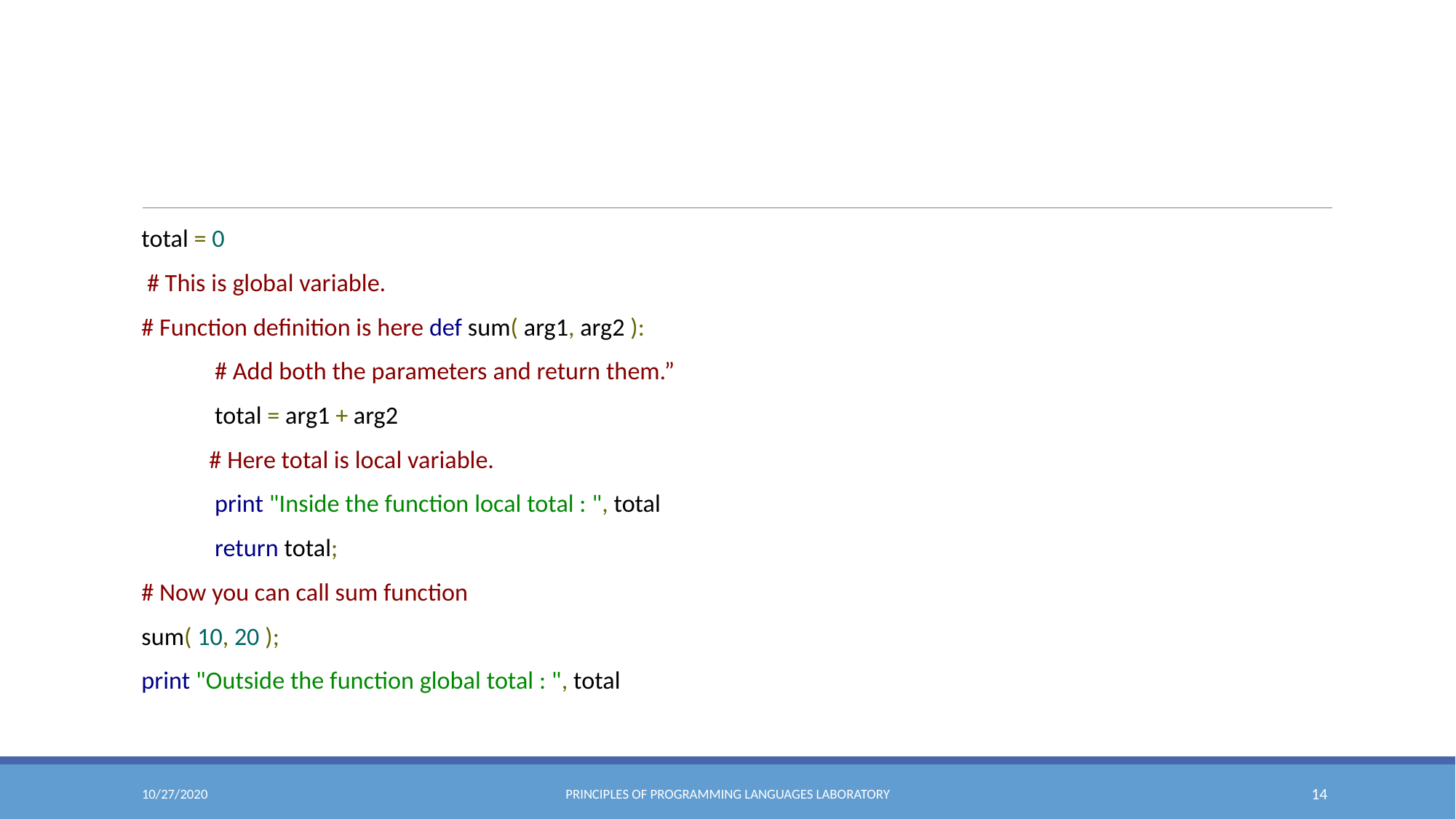

#
total = 0
 # This is global variable.
# Function definition is here def sum( arg1, arg2 ):
             # Add both the parameters and return them.”
             total = arg1 + arg2
            # Here total is local variable.
             print "Inside the function local total : ", total
             return total;
# Now you can call sum function
sum( 10, 20 );
print "Outside the function global total : ", total
10/27/2020
PRINCIPLES OF PROGRAMMING LANGUAGES LABORATORY
14